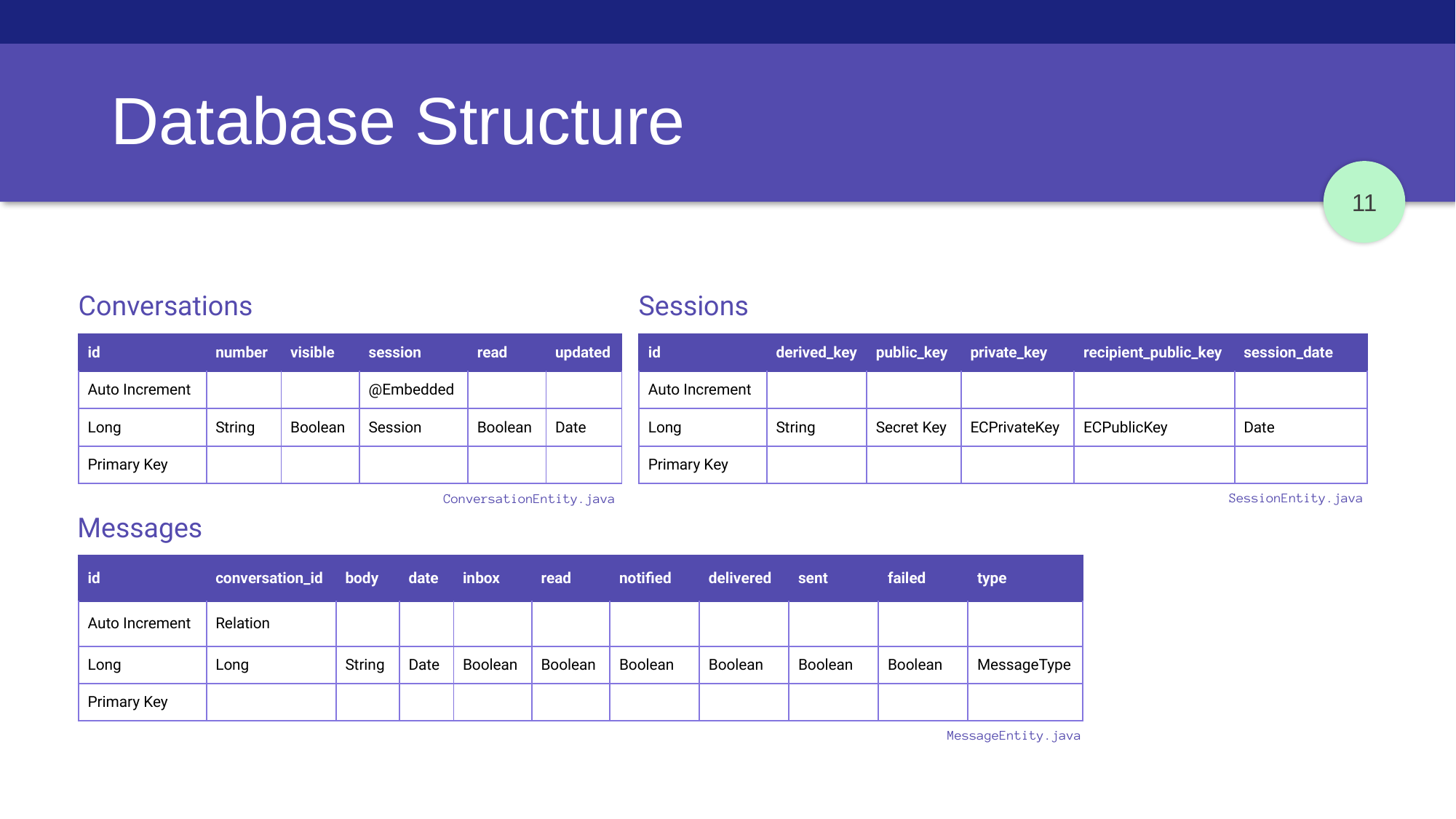

# Database Structure
11
Conversations
Sessions
| id | number | visible | session | read | updated |
| --- | --- | --- | --- | --- | --- |
| Auto Increment |  |  | @Embedded |  |  |
| Long | String | Boolean | Session | Boolean | Date |
| Primary Key |  |  |  |  |  |
| id | derived\_key | public\_key | private\_key | recipient\_public\_key | session\_date |
| --- | --- | --- | --- | --- | --- |
| Auto Increment |  |  |  |  |  |
| Long | String | Secret Key | ECPrivateKey | ECPublicKey | Date |
| Primary Key |  |  |  |  |  |
SessionEntity.java
ConversationEntity.java
Messages
| id | conversation\_id | body | date | inbox | read | notified | delivered | sent | failed | type |
| --- | --- | --- | --- | --- | --- | --- | --- | --- | --- | --- |
| Auto Increment | Relation |  |  |  |  |  |  |  |  |  |
| Long | Long | String | Date | Boolean | Boolean | Boolean | Boolean | Boolean | Boolean | MessageType |
| Primary Key |  |  |  |  |  |  |  |  |  |  |
MessageEntity.java